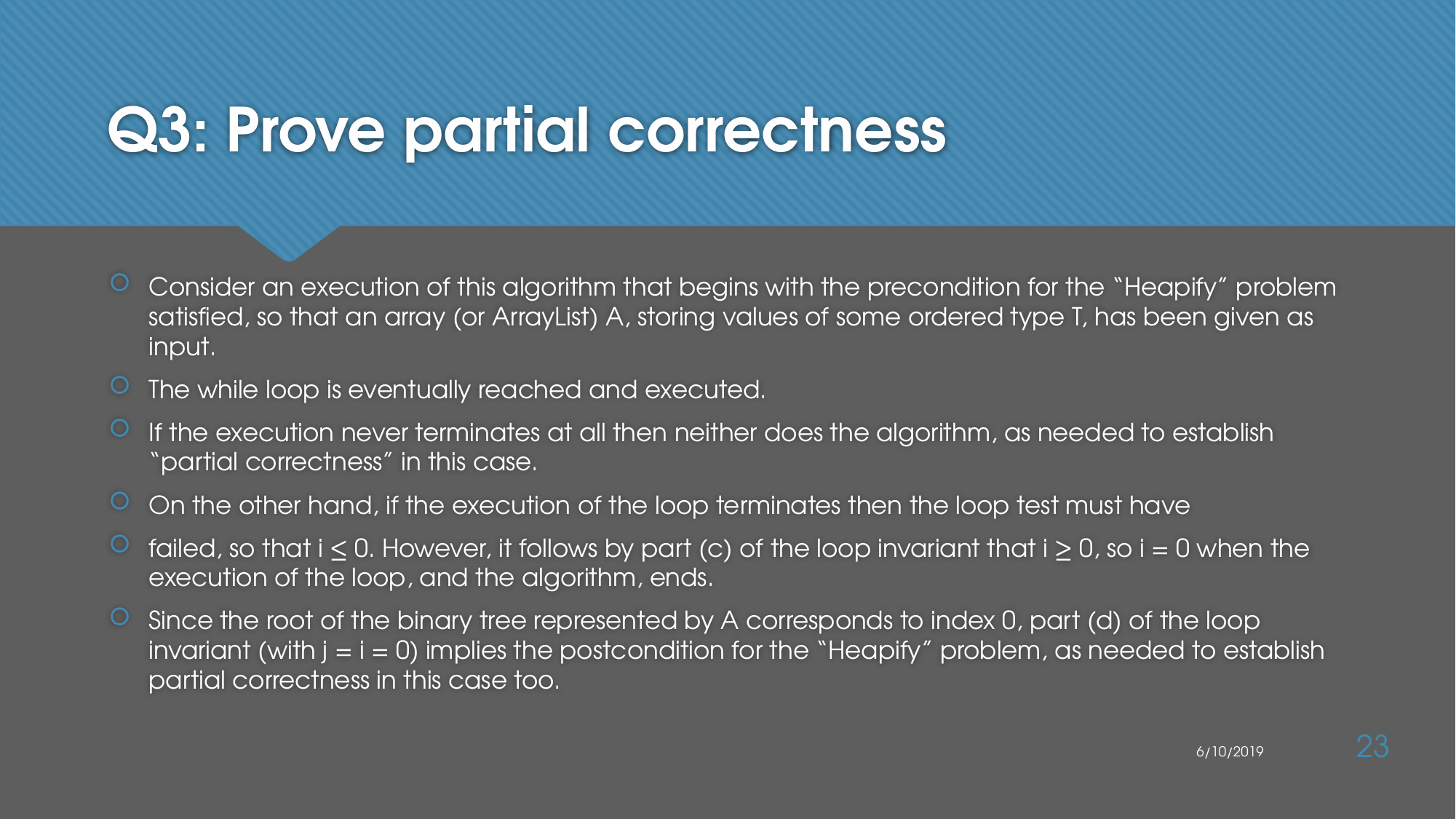

# Q3: Prove partial correctness
Consider an execution of this algorithm that begins with the precondition for the “Heapify” problem satisfied, so that an array (or ArrayList) A, storing values of some ordered type T, has been given as input.
The while loop is eventually reached and executed.
If the execution never terminates at all then neither does the algorithm, as needed to establish “partial correctness” in this case.
On the other hand, if the execution of the loop terminates then the loop test must have
failed, so that i ≤ 0. However, it follows by part (c) of the loop invariant that i ≥ 0, so i = 0 when the execution of the loop, and the algorithm, ends.
Since the root of the binary tree represented by A corresponds to index 0, part (d) of the loop invariant (with j = i = 0) implies the postcondition for the “Heapify” problem, as needed to establish partial correctness in this case too.
23
6/10/2019